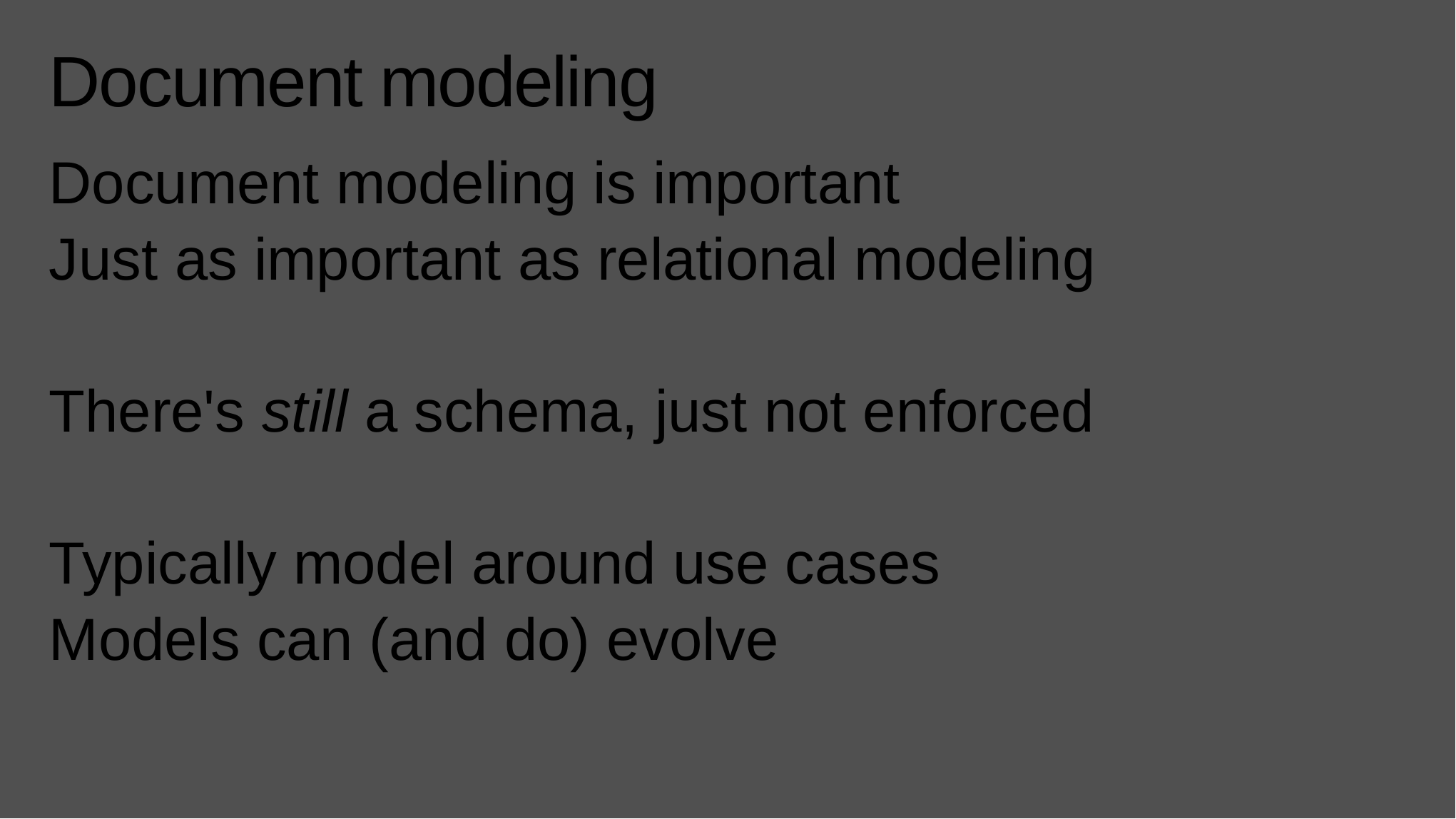

# Document modeling
Document modeling is important
Just as important as relational modeling

There's still a schema, just not enforced

Typically model around use cases
Models can (and do) evolve